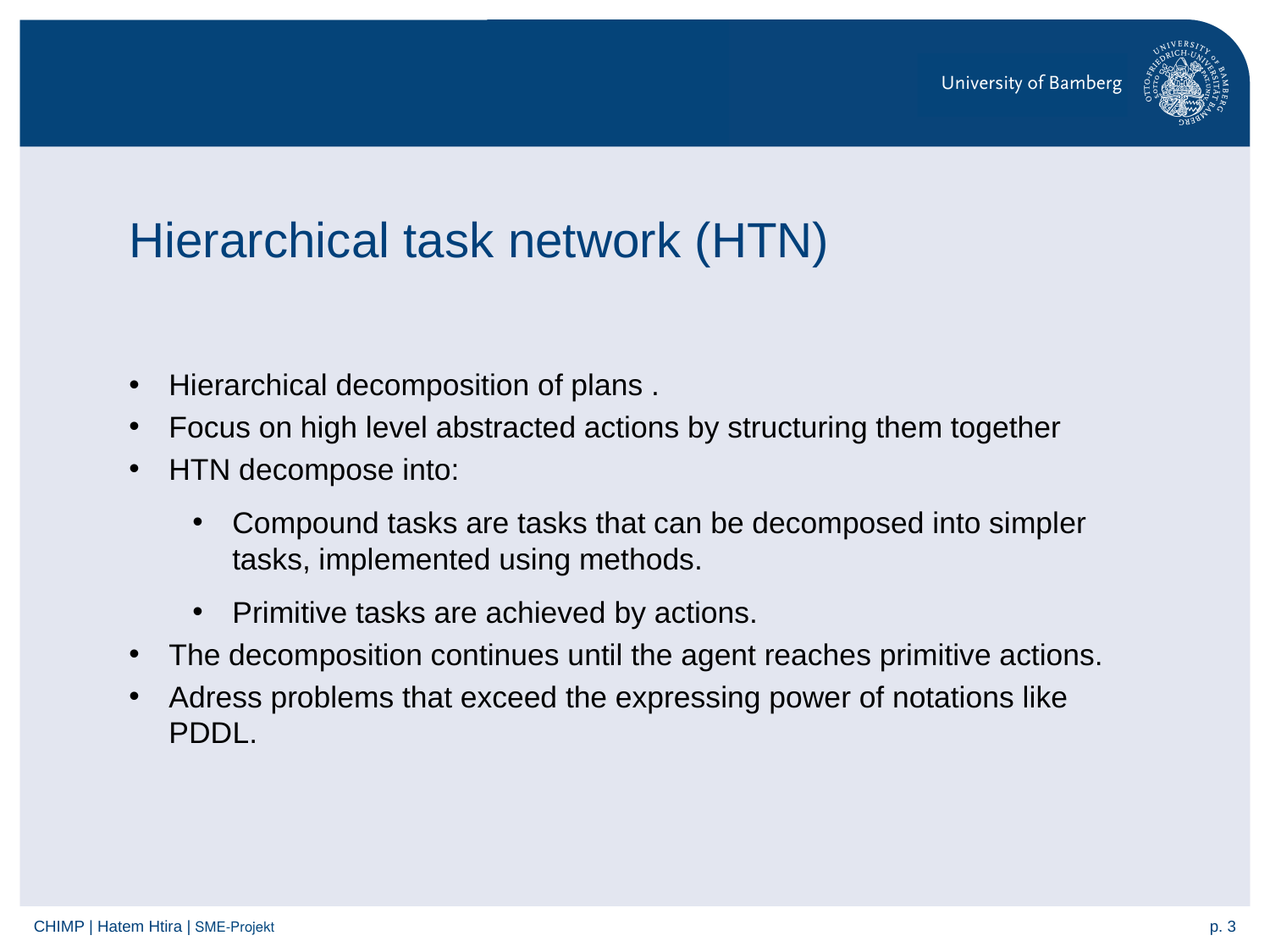

# Hierarchical task network (HTN)
Hierarchical decomposition of plans .
Focus on high level abstracted actions by structuring them together
HTN decompose into:
Compound tasks are tasks that can be decomposed into simpler tasks, implemented using methods.
Primitive tasks are achieved by actions.
The decomposition continues until the agent reaches primitive actions.
Adress problems that exceed the expressing power of notations like PDDL.